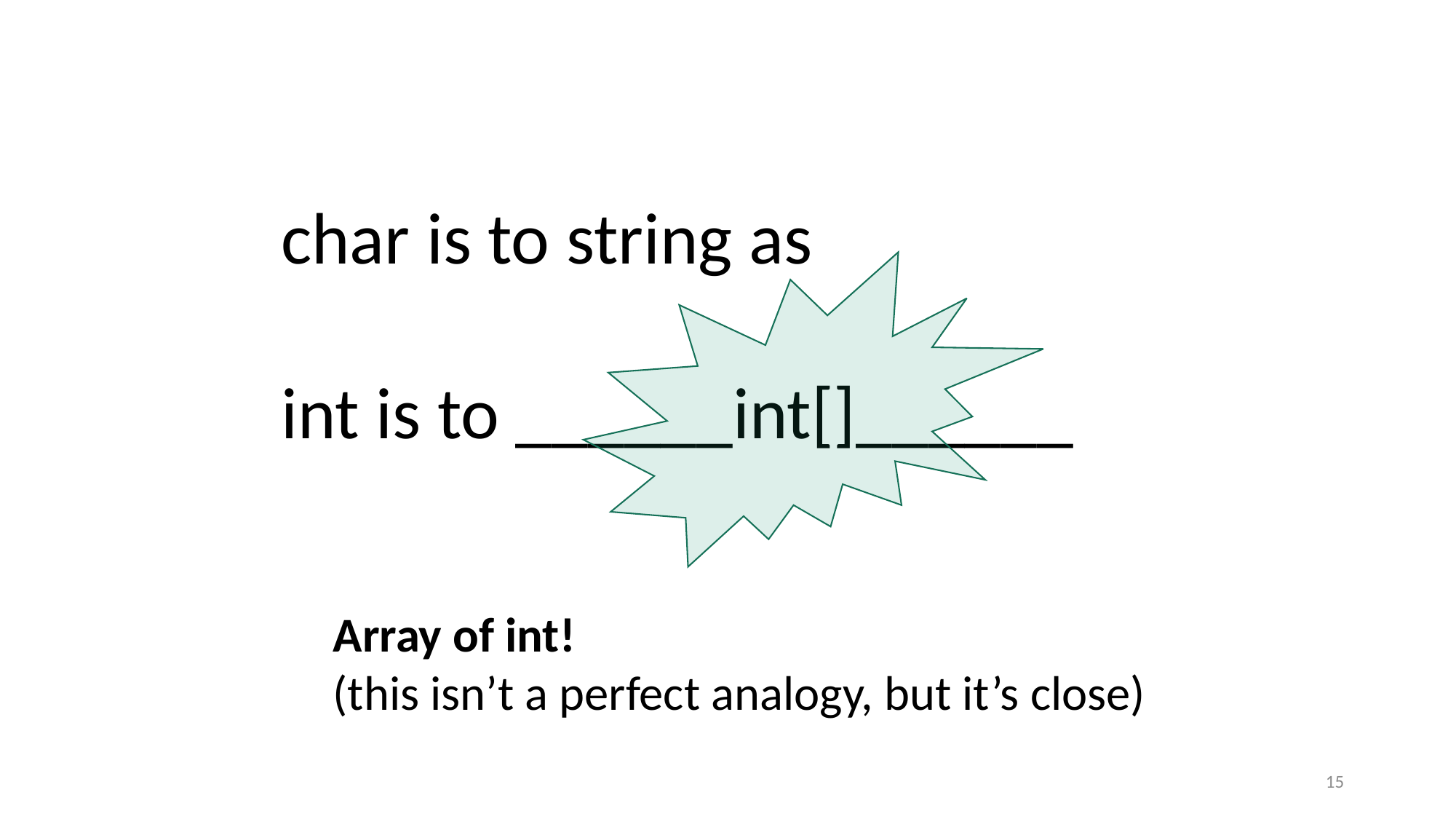

char is to string as

int is to ______int[]______

Array of int!
(this isn’t a perfect analogy, but it’s close)
15